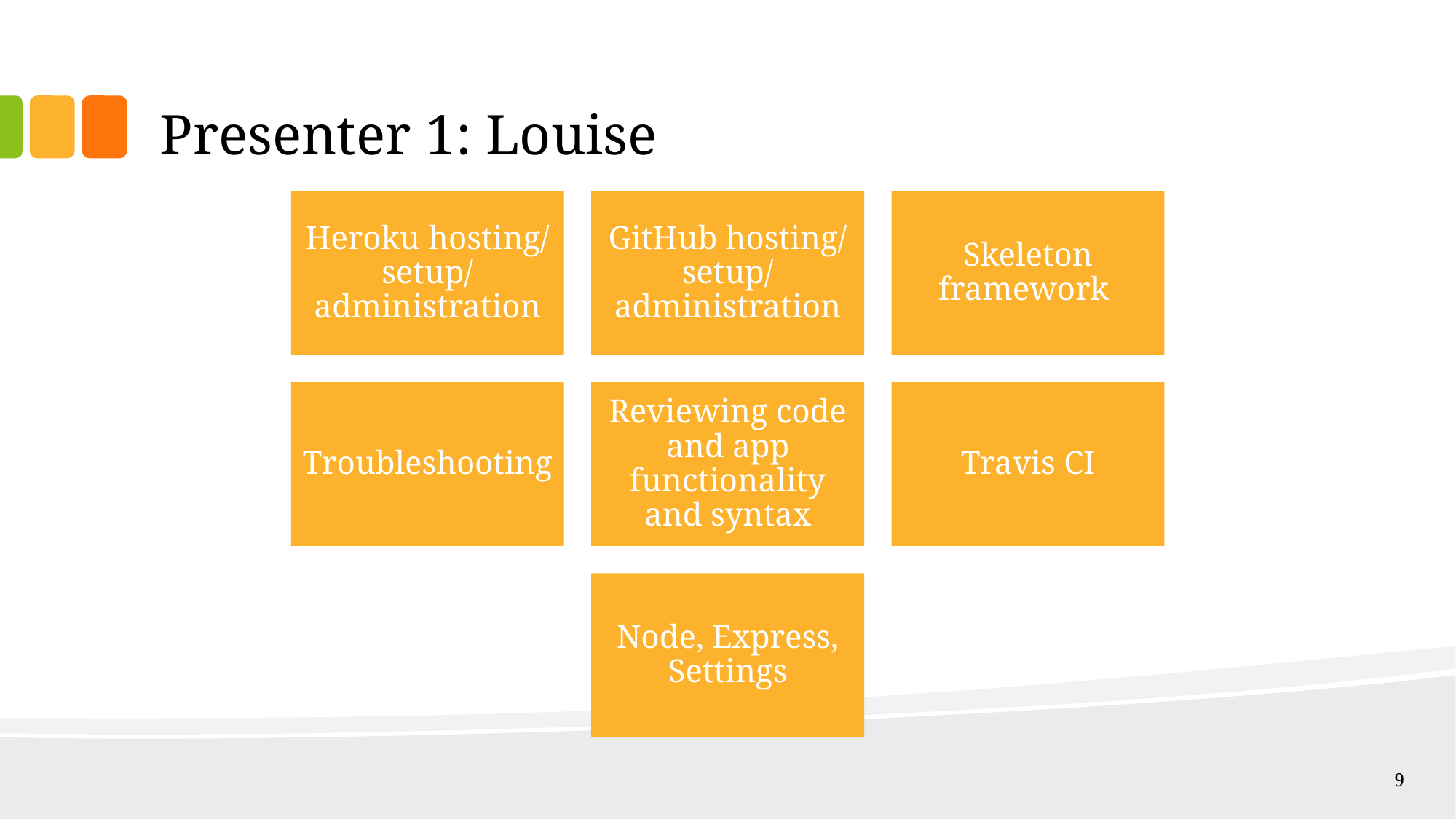

# Presenter 1: Louise
Heroku hosting/ setup/ administration
GitHub hosting/ setup/ administration
Skeleton framework
Troubleshooting
Reviewing code and app functionality and syntax
Travis CI
Node, Express, Settings
9